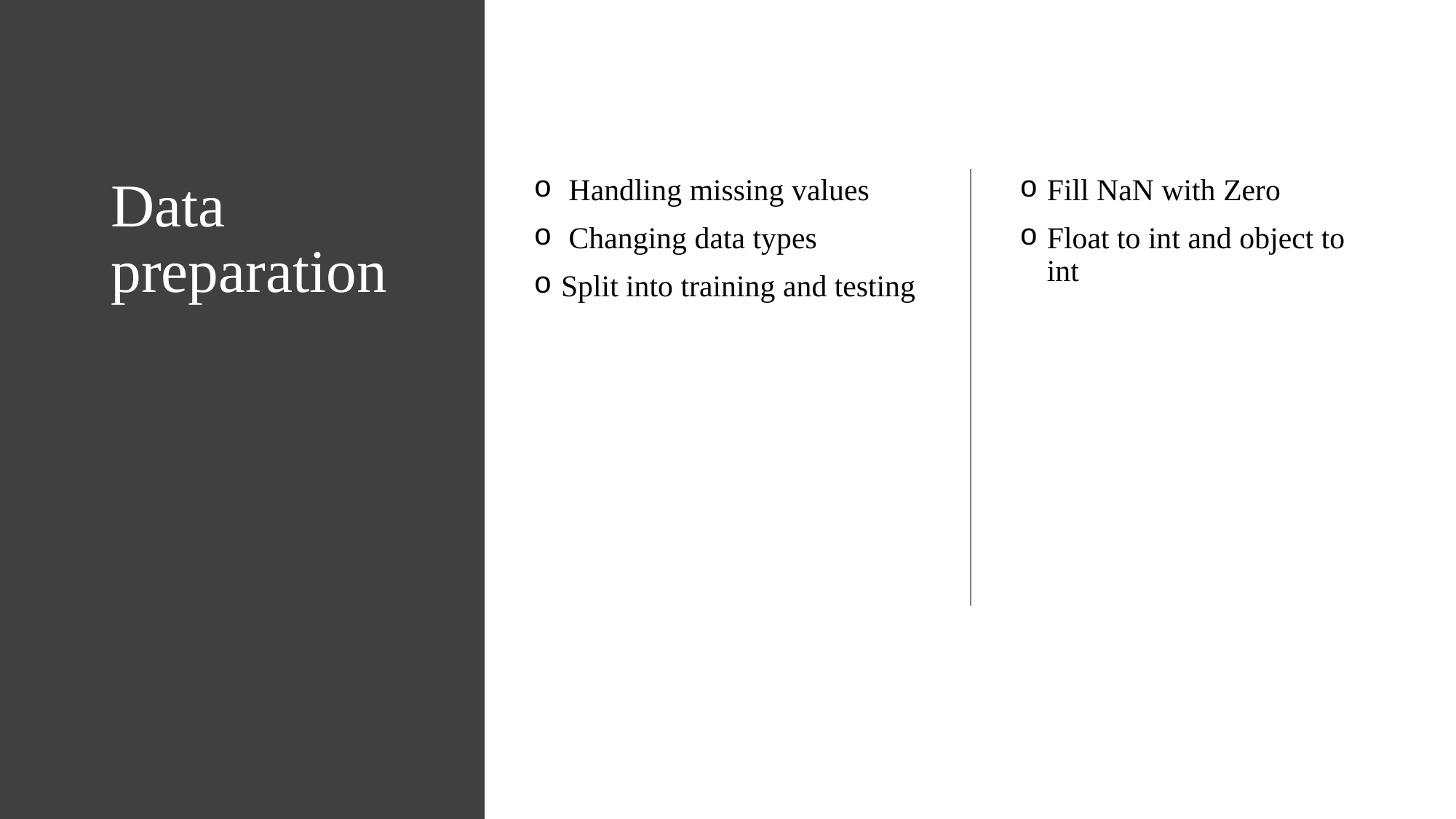

# Data preparation
 Handling missing values
 Changing data types
Split into training and testing

Fill NaN with Zero
Float to int and object to int